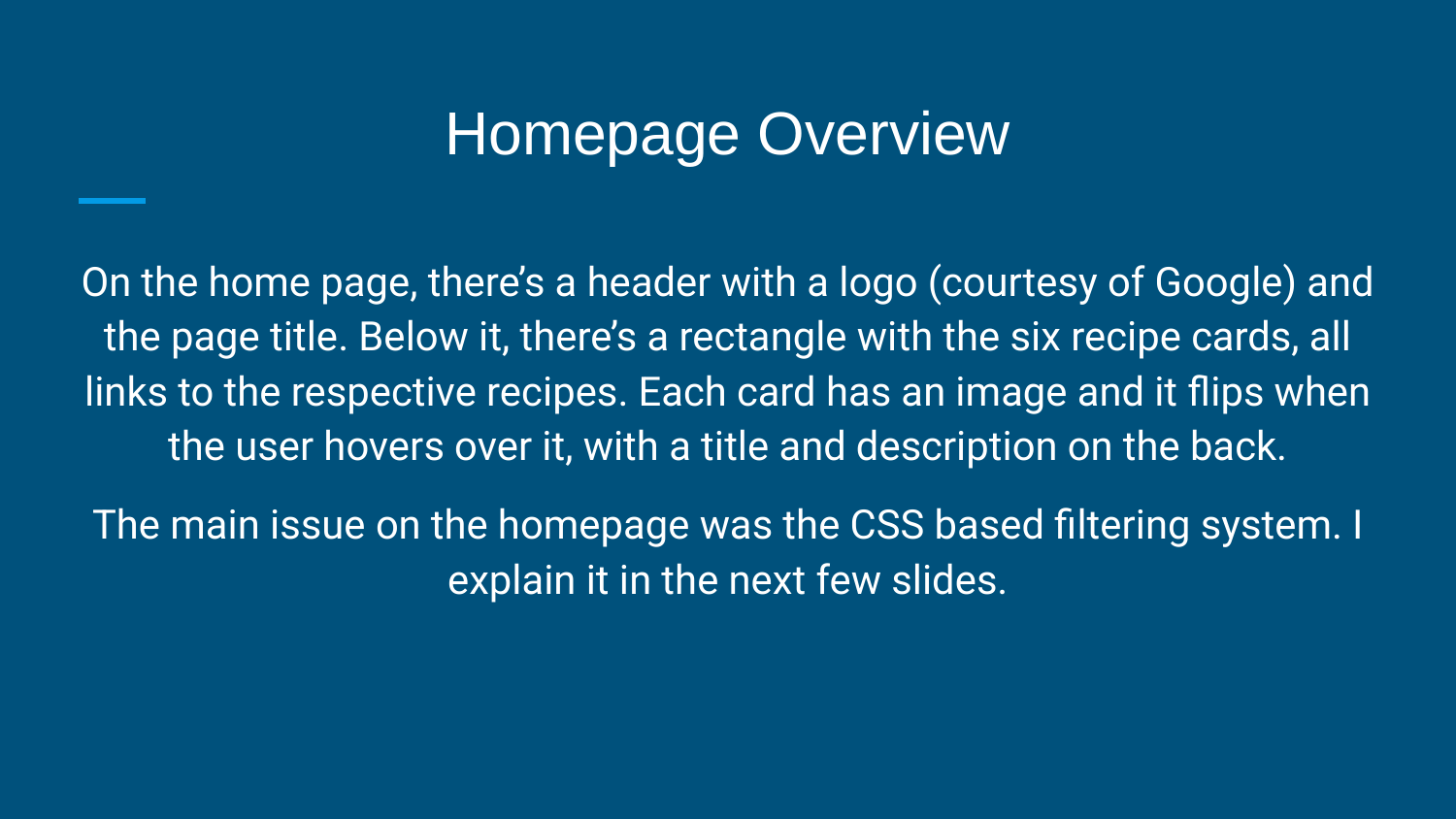

# Homepage Overview
On the home page, there’s a header with a logo (courtesy of Google) and the page title. Below it, there’s a rectangle with the six recipe cards, all links to the respective recipes. Each card has an image and it flips when the user hovers over it, with a title and description on the back.
The main issue on the homepage was the CSS based filtering system. I explain it in the next few slides.